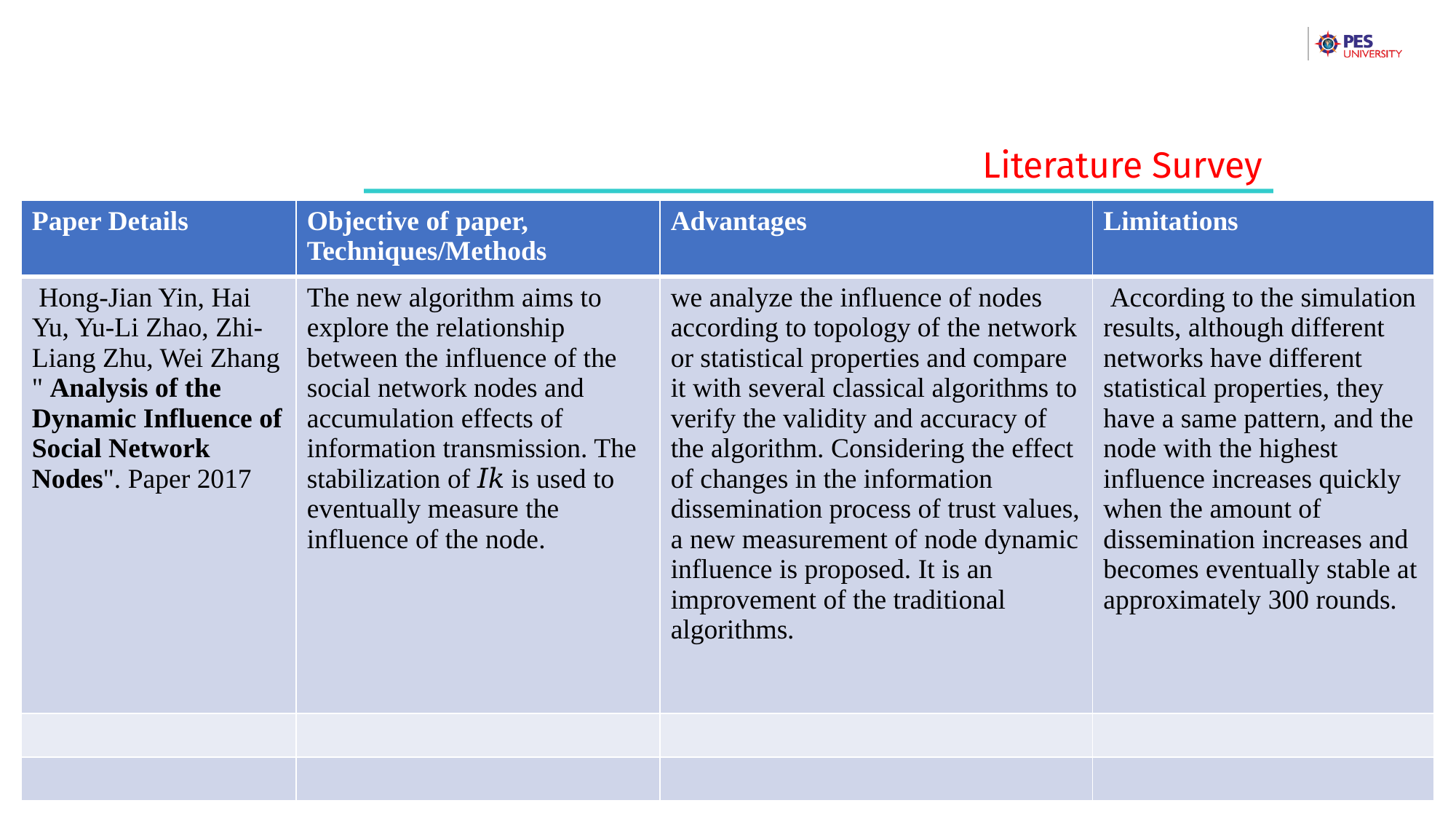

Literature Survey

| Paper Details | Objective of paper, Techniques/Methods | Advantages | Limitations |
| --- | --- | --- | --- |
| Hong-Jian Yin, Hai Yu, Yu-Li Zhao, Zhi-Liang Zhu, Wei Zhang " Analysis of the Dynamic Influence of Social Network Nodes". Paper 2017 | The new algorithm aims to explore the relationship between the influence of the social network nodes and accumulation effects of information transmission. The stabilization of 𝐼𝑘 is used to eventually measure the influence of the node. | we analyze the influence of nodes according to topology of the network or statistical properties and compare it with several classical algorithms to verify the validity and accuracy of the algorithm. Considering the effect of changes in the information dissemination process of trust values, a new measurement of node dynamic influence is proposed. It is an improvement of the traditional algorithms. | According to the simulation results, although different networks have different statistical properties, they have a same pattern, and the node with the highest influence increases quickly when the amount of dissemination increases and becomes eventually stable at approximately 300 rounds. |
|  |  |  |  |
|  |  |  |  |